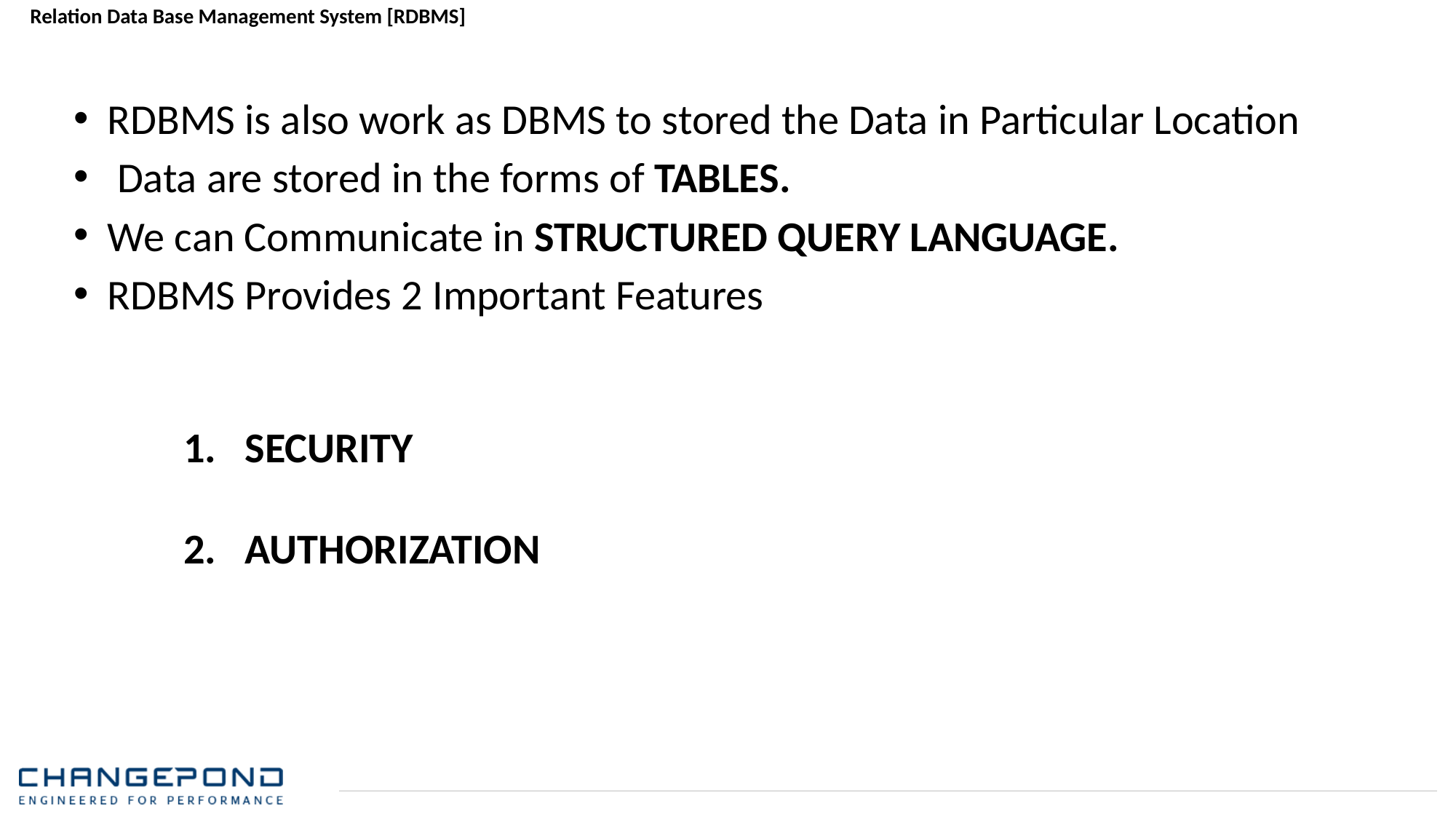

# Relation Data Base Management System [RDBMS]
RDBMS is also work as DBMS to stored the Data in Particular Location
 Data are stored in the forms of TABLES.
We can Communicate in STRUCTURED QUERY LANGUAGE.
RDBMS Provides 2 Important Features

SECURITY
AUTHORIZATION